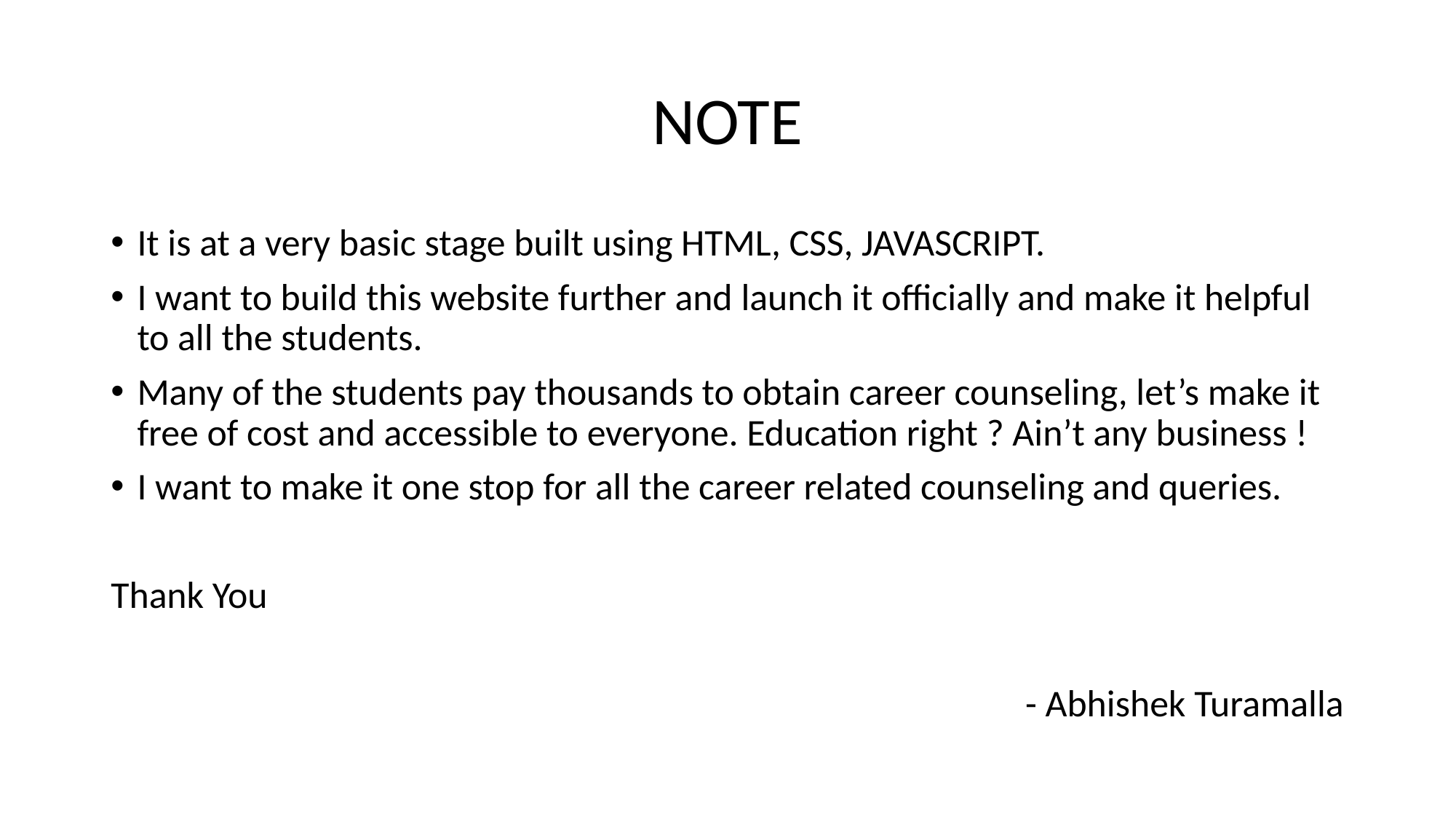

# NOTE
It is at a very basic stage built using HTML, CSS, JAVASCRIPT.
I want to build this website further and launch it officially and make it helpful to all the students.
Many of the students pay thousands to obtain career counseling, let’s make it free of cost and accessible to everyone. Education right ? Ain’t any business !
I want to make it one stop for all the career related counseling and queries.

Thank You

- Abhishek Turamalla